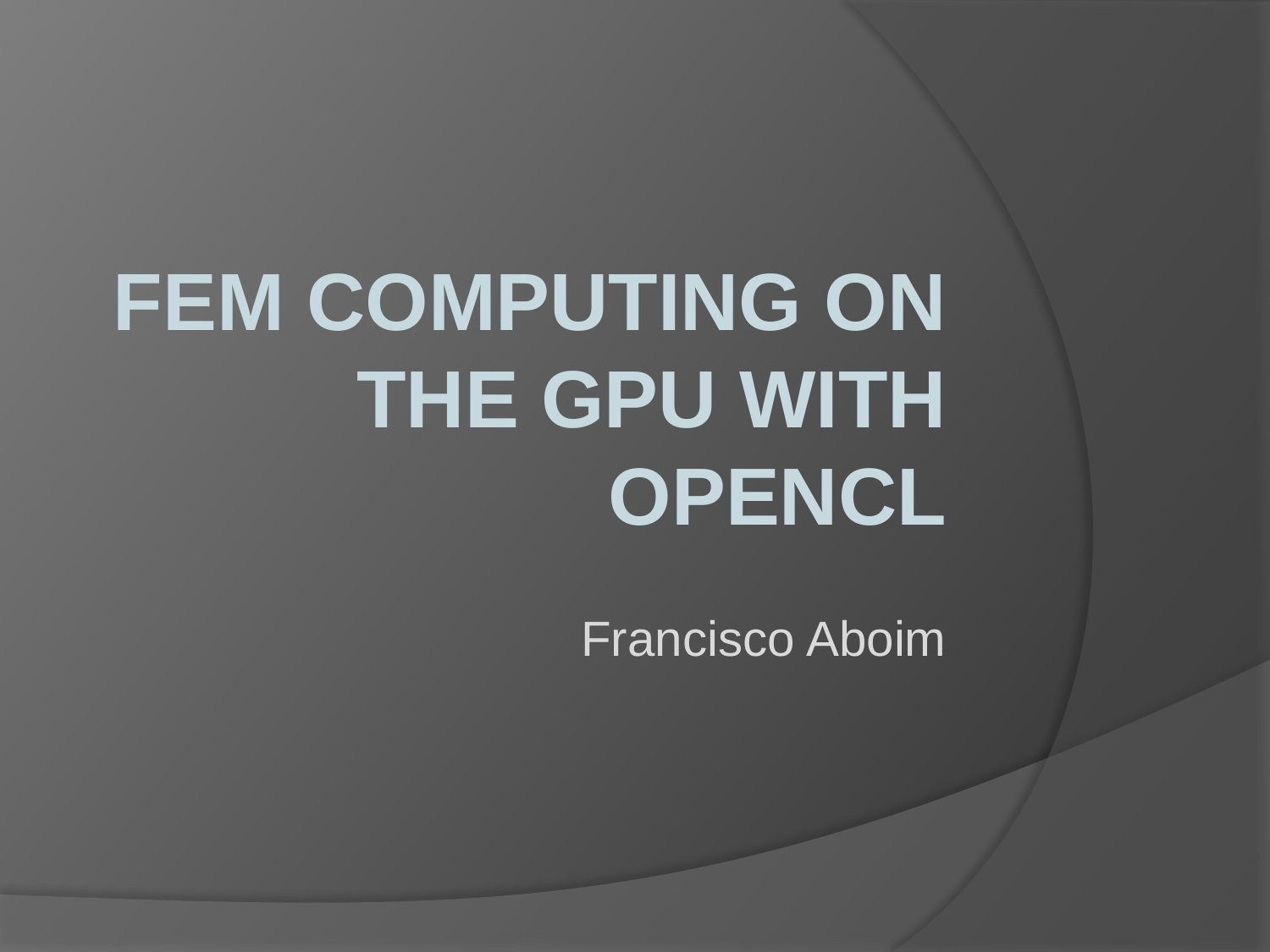

# FEM Computing on the GPU with OpenCL
Francisco Aboim